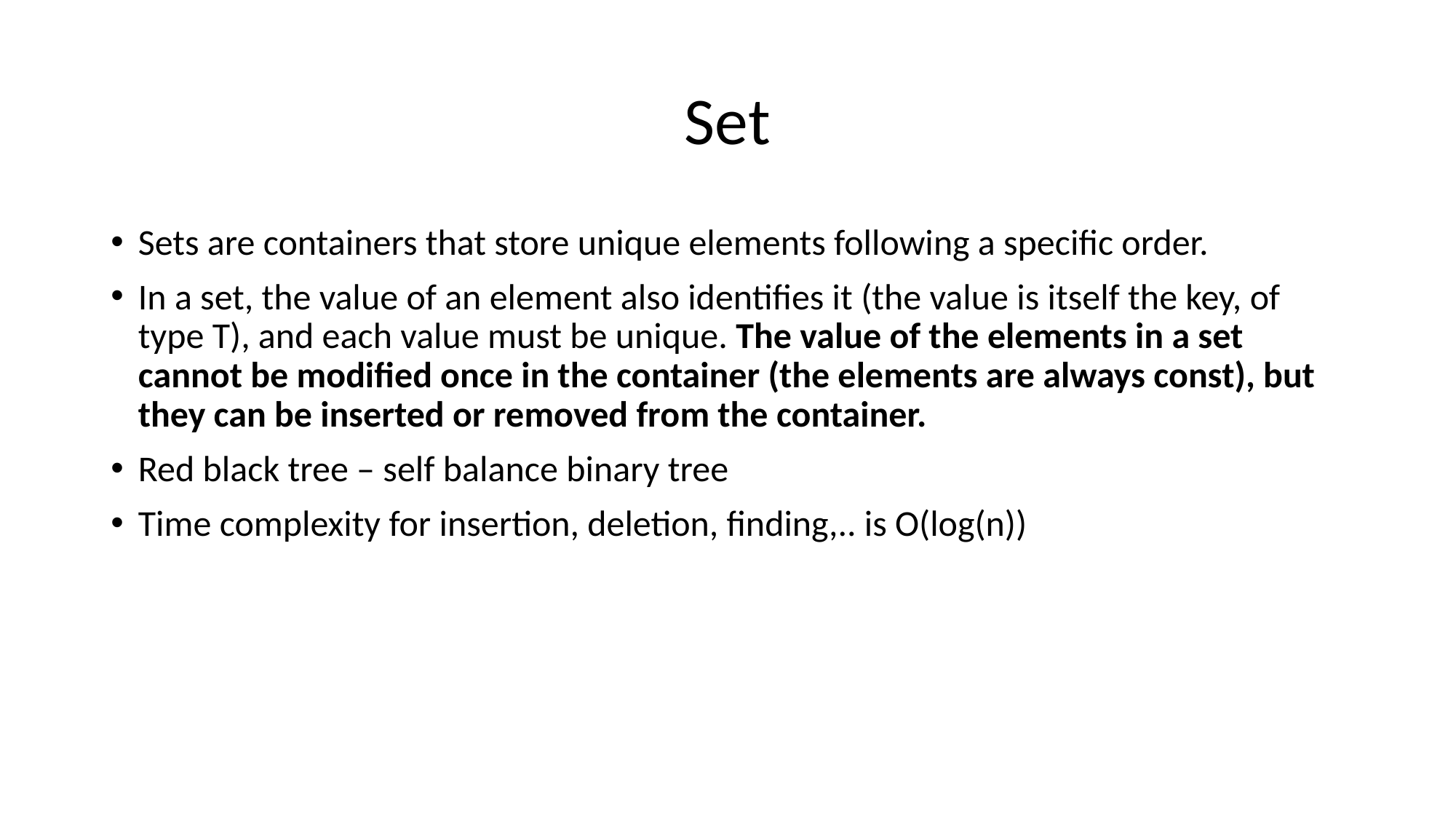

# Set
Sets are containers that store unique elements following a specific order.
In a set, the value of an element also identifies it (the value is itself the key, of type T), and each value must be unique. The value of the elements in a set cannot be modified once in the container (the elements are always const), but they can be inserted or removed from the container.
Red black tree – self balance binary tree
Time complexity for insertion, deletion, finding,.. is O(log(n))